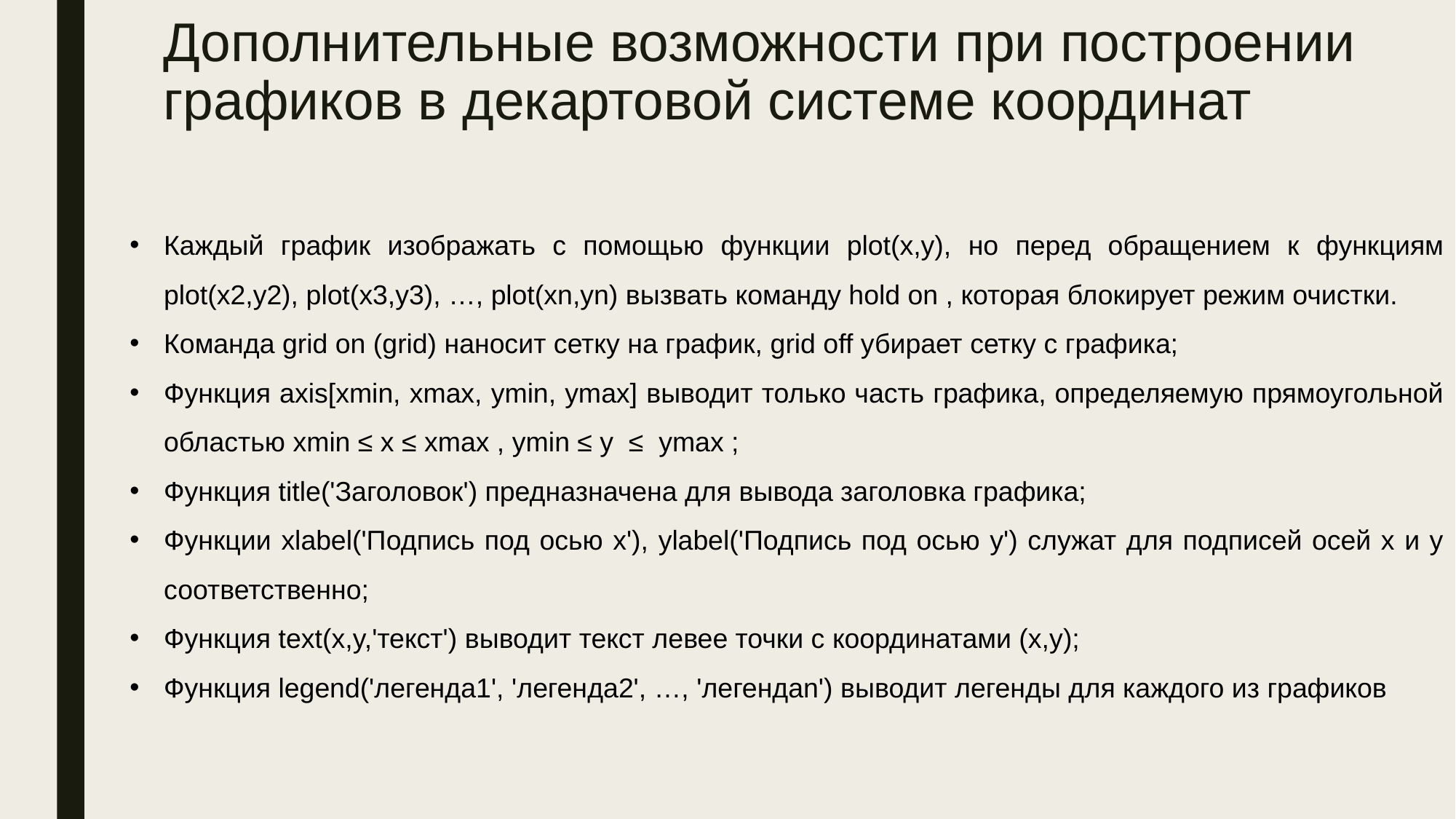

# Дополнительные возможности при построении графиков в декартовой системе координат
Каждый график изображать с помощью функции plot(x,y), но перед обращением к функциям plot(x2,y2), plot(x3,y3), …, plot(xn,yn) вызвать команду hold on , которая блокирует режим очистки.
Команда grid on (grid) наносит сетку на график, grid off убирает сетку с графика;
Функция axis[xmin, xmax, ymin, ymax] выводит только часть графика, определяемую прямоугольной областью xmin ≤ x ≤ xmax , ymin ≤ y  ≤  ymax ;
Функция title('Заголовок') предназначена для вывода заголовка графика;
Функции xlabel('Подпись под осью х'), ylabel('Подпись под осью y') служат для подписей осей x и y соответственно;
Функция text(x,y,'текст') выводит текст левее точки с координатами (x,y);
Функция legend('легенда1', 'легенда2', …, 'легендаn') выводит легенды для каждого из графиков